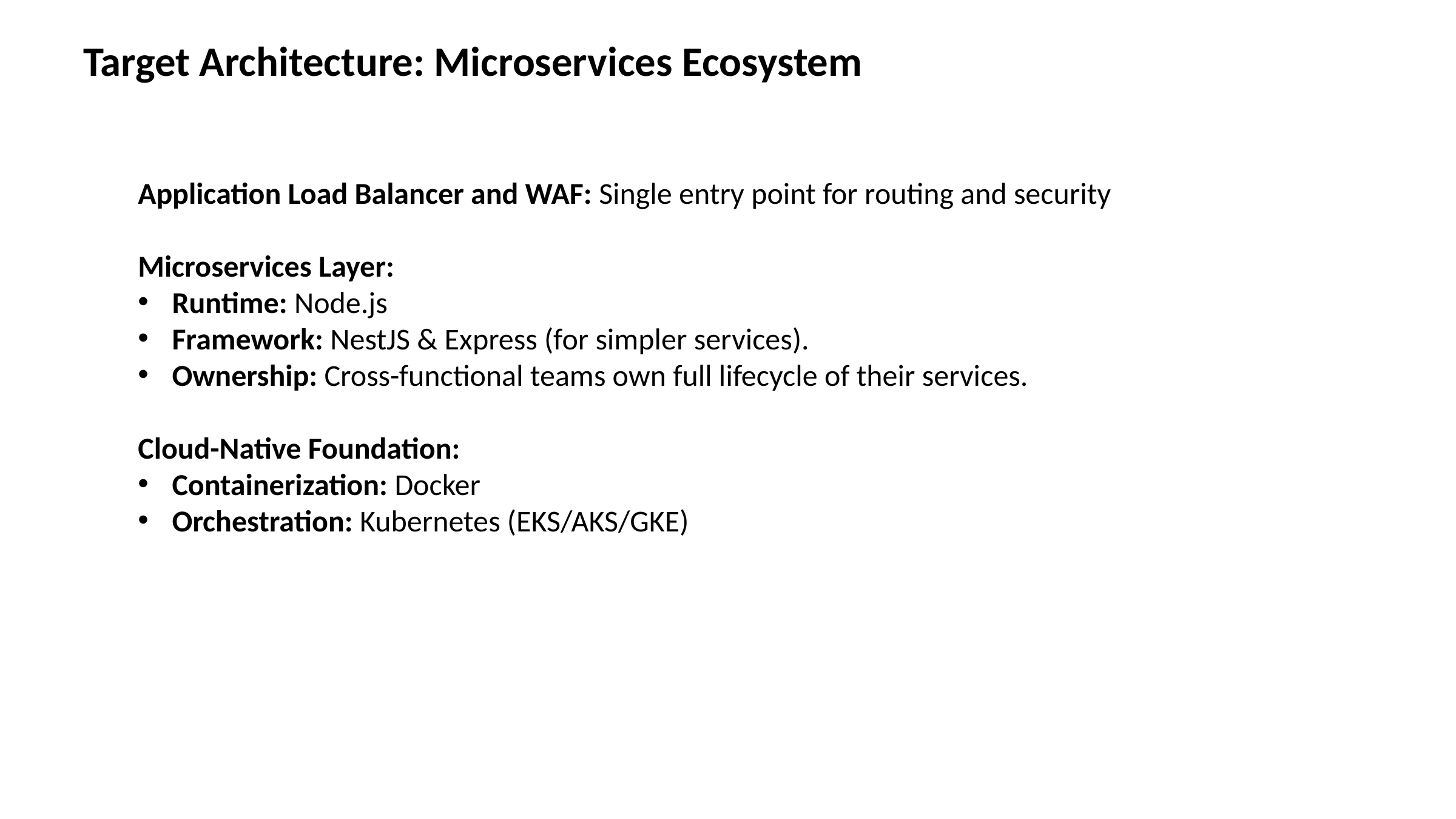

Target Architecture: Microservices Ecosystem
Application Load Balancer and WAF: Single entry point for routing and security

Microservices Layer:
Runtime: Node.js
Framework: NestJS & Express (for simpler services).
Ownership: Cross-functional teams own full lifecycle of their services.

Cloud-Native Foundation:
Containerization: Docker
Orchestration: Kubernetes (EKS/AKS/GKE)

Objective: De-risk, decouple, and accelerate our enterprise platform by adopting a modern, agile approach.